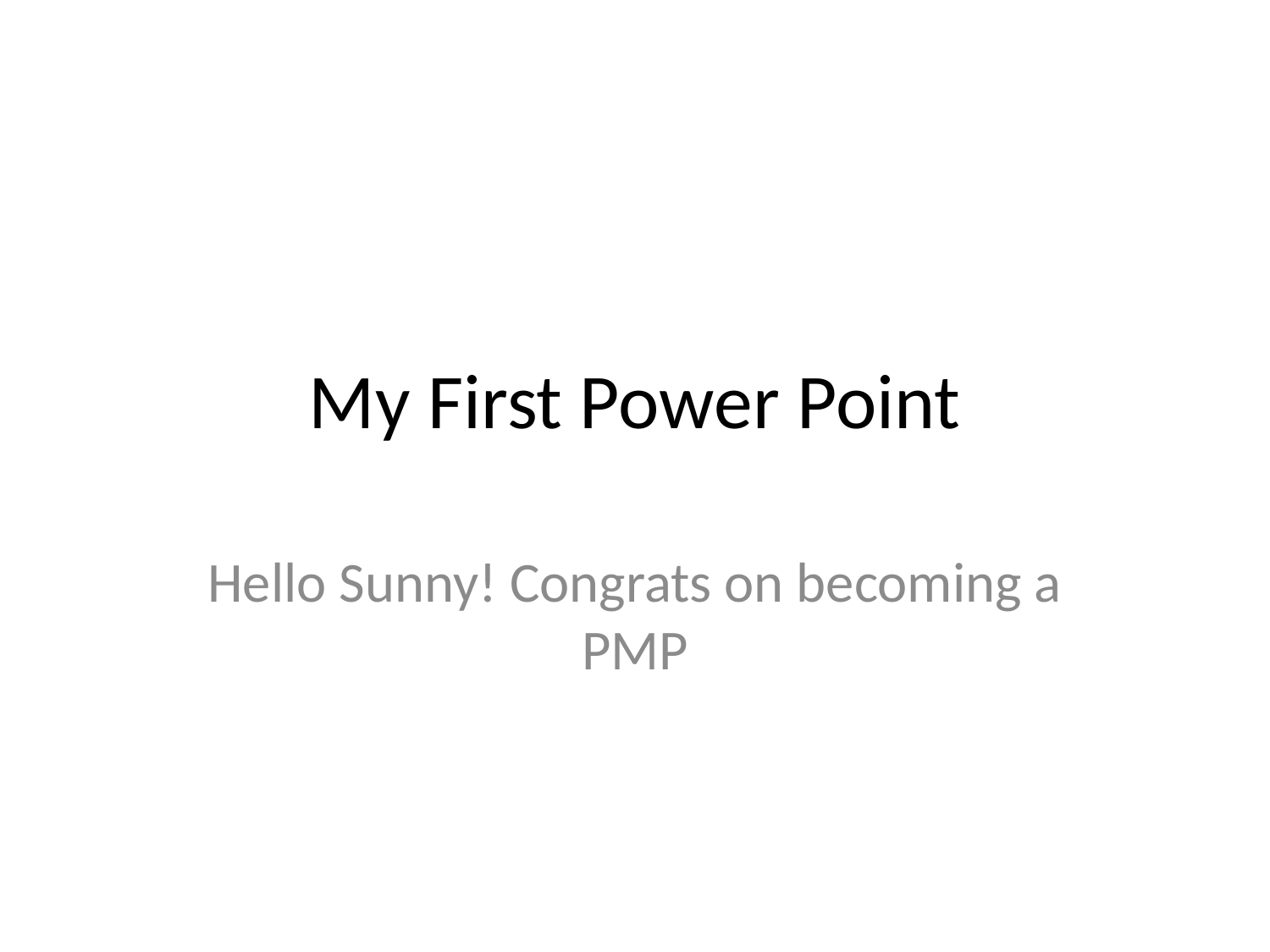

# My First Power Point
Hello Sunny! Congrats on becoming a PMP